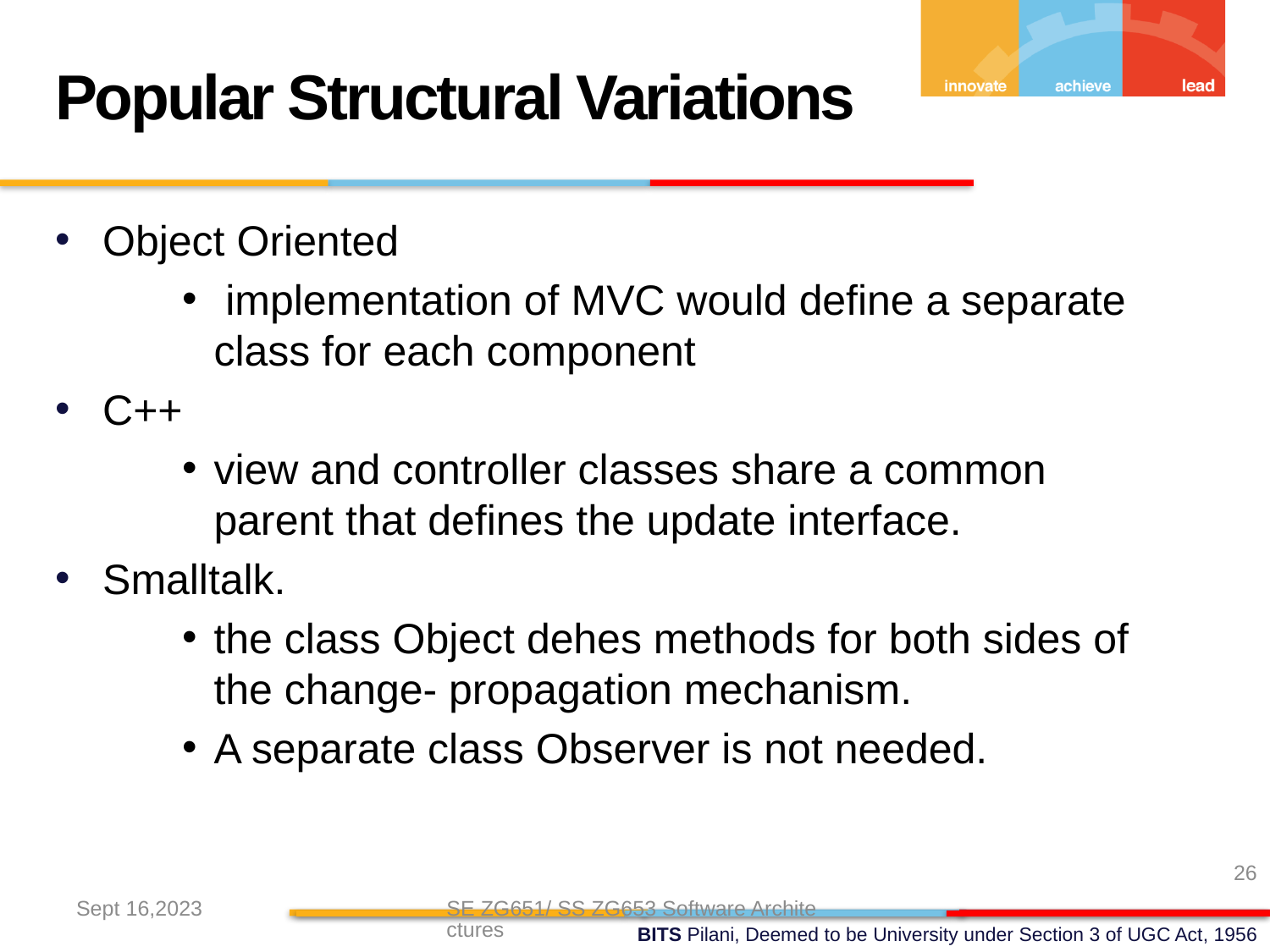

Popular Structural Variations
Object Oriented
 implementation of MVC would define a separate class for each component
C++
view and controller classes share a common parent that defines the update interface.
Smalltalk.
the class Object dehes methods for both sides of the change- propagation mechanism.
A separate class Observer is not needed.
26
Sept 16,2023
SE ZG651/ SS ZG653 Software Architectures